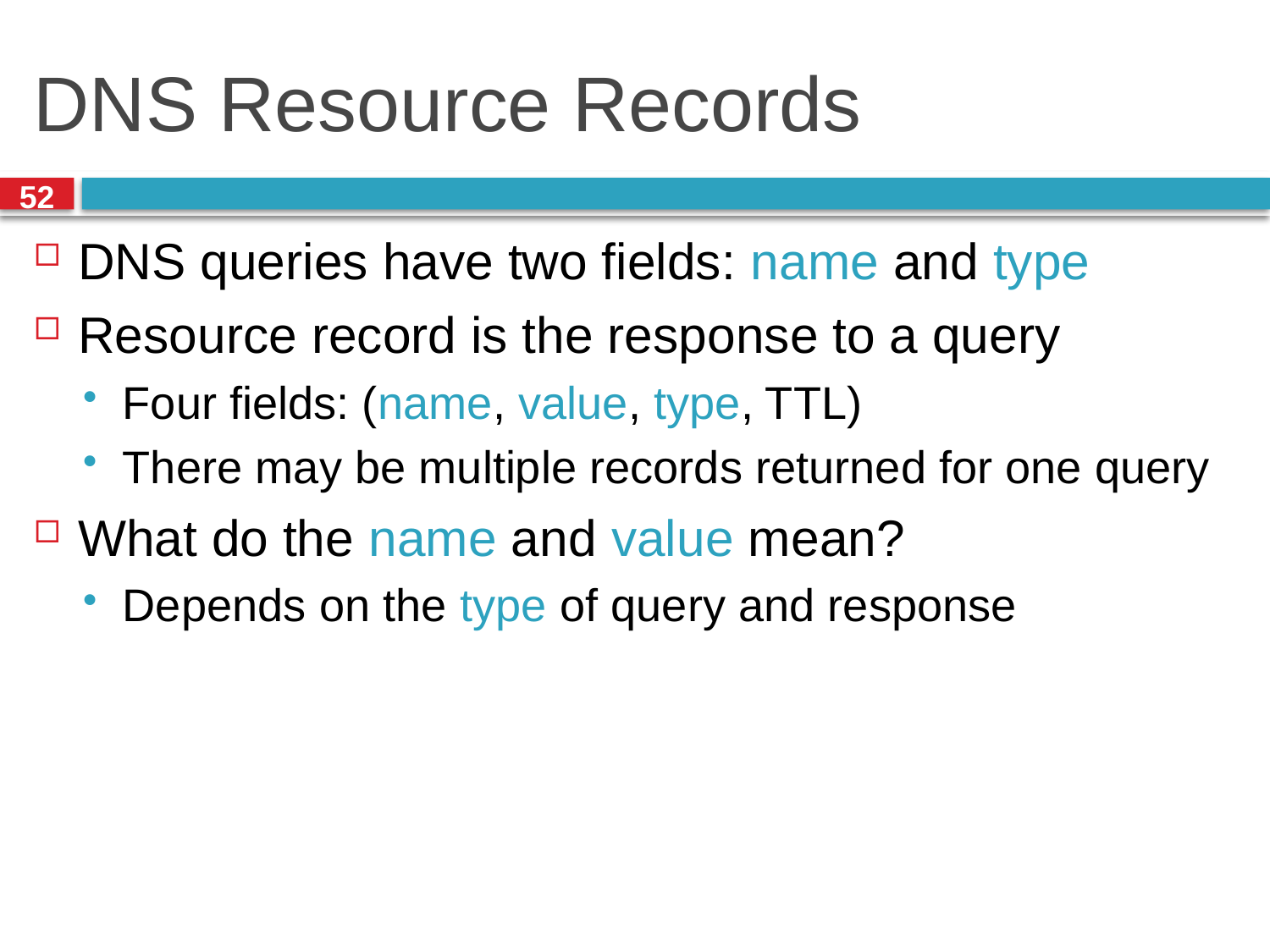

# DNS Resource Records
52
DNS queries have two fields: name and type
Resource record is the response to a query
Four fields: (name, value, type, TTL)
There may be multiple records returned for one query
What do the name and value mean?
Depends on the type of query and response